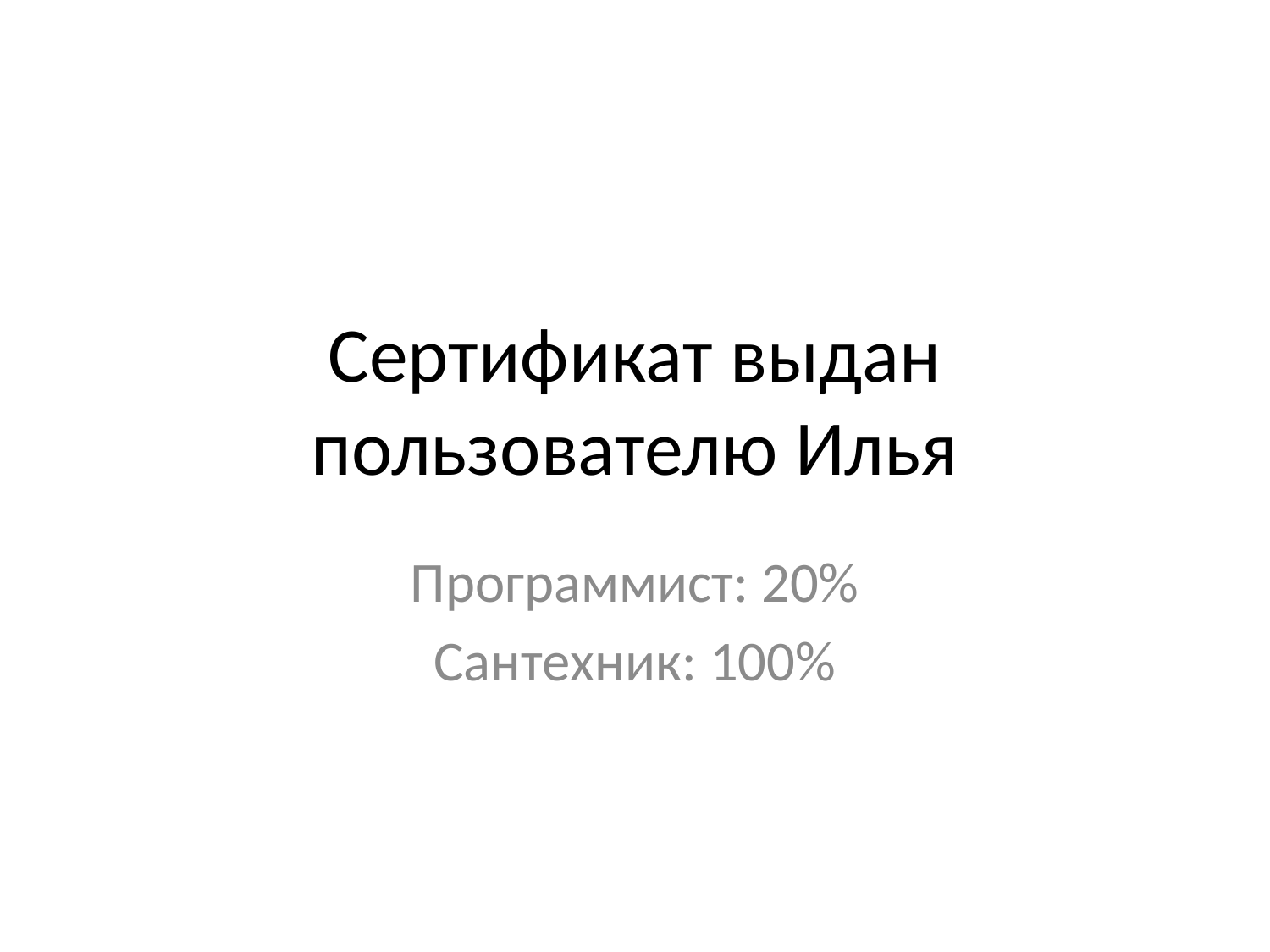

# Сертификат выдан пользователю Илья
Программист: 20%
Сантехник: 100%